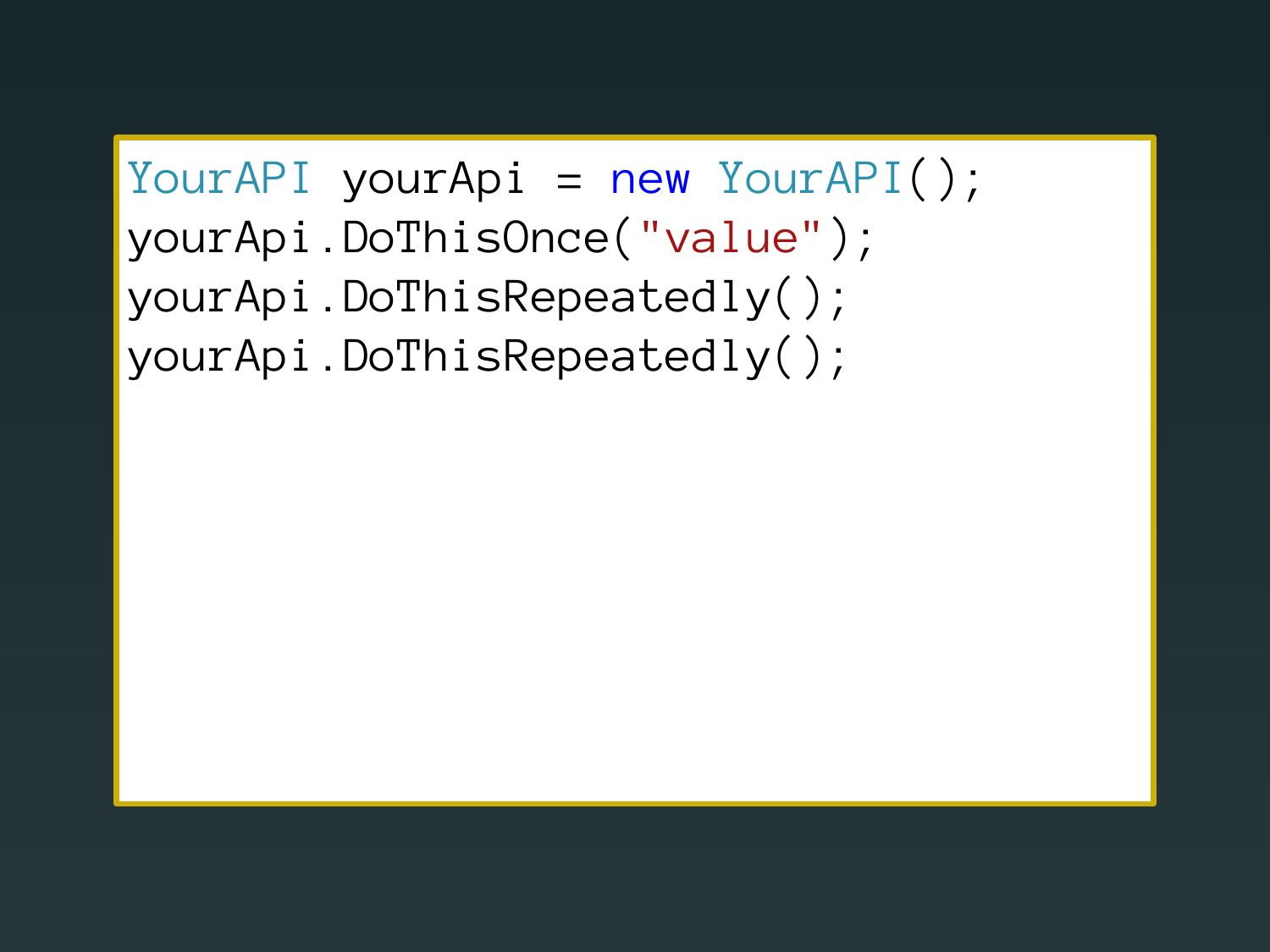

YourAPI yourApi = new YourAPI();
yourApi.DoThisOnce("value");
yourApi.DoThisRepeatedly();
yourApi.DoThisRepeatedly();